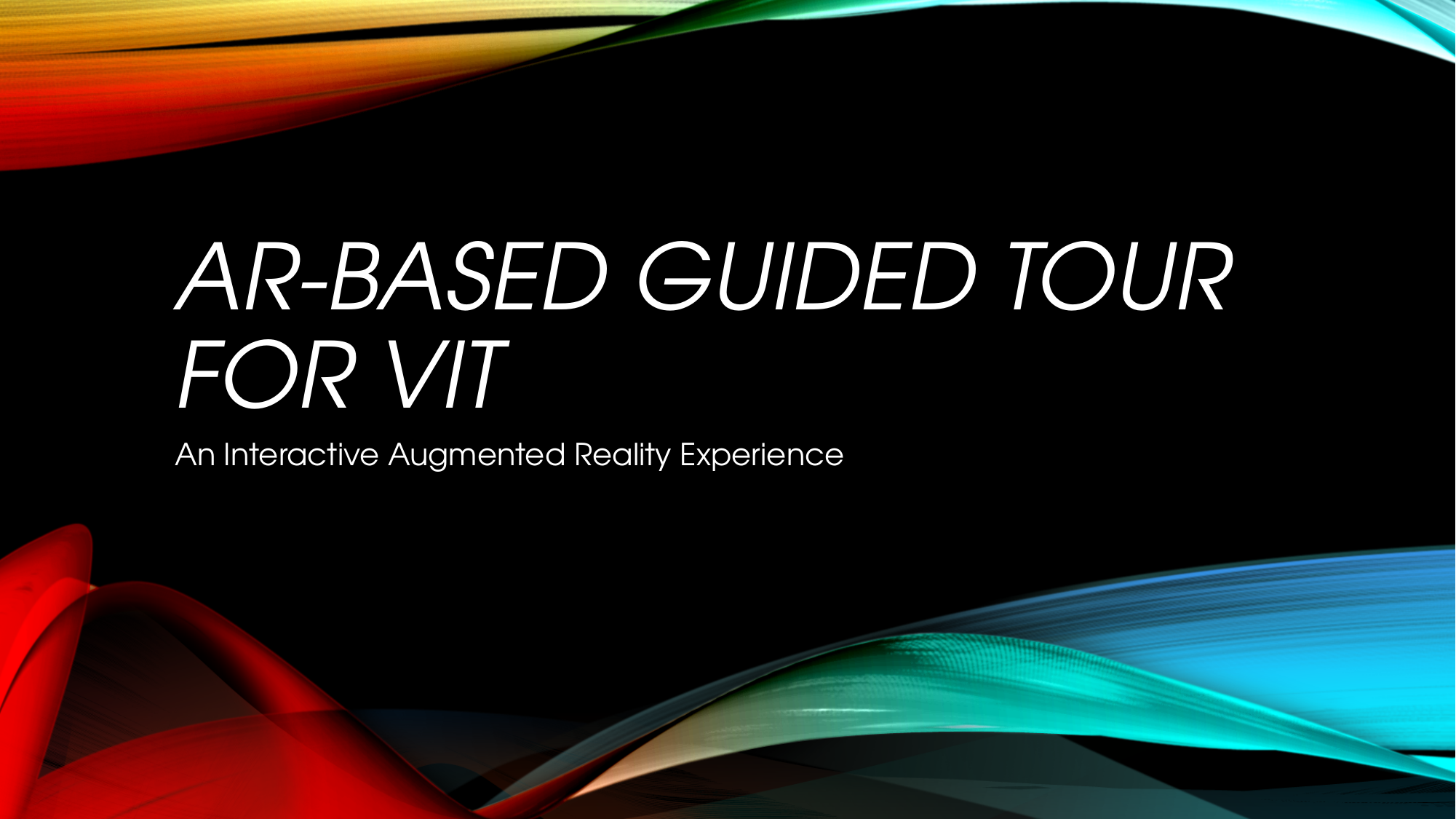

# AR-Based Guided Tour for VIT
An Interactive Augmented Reality Experience